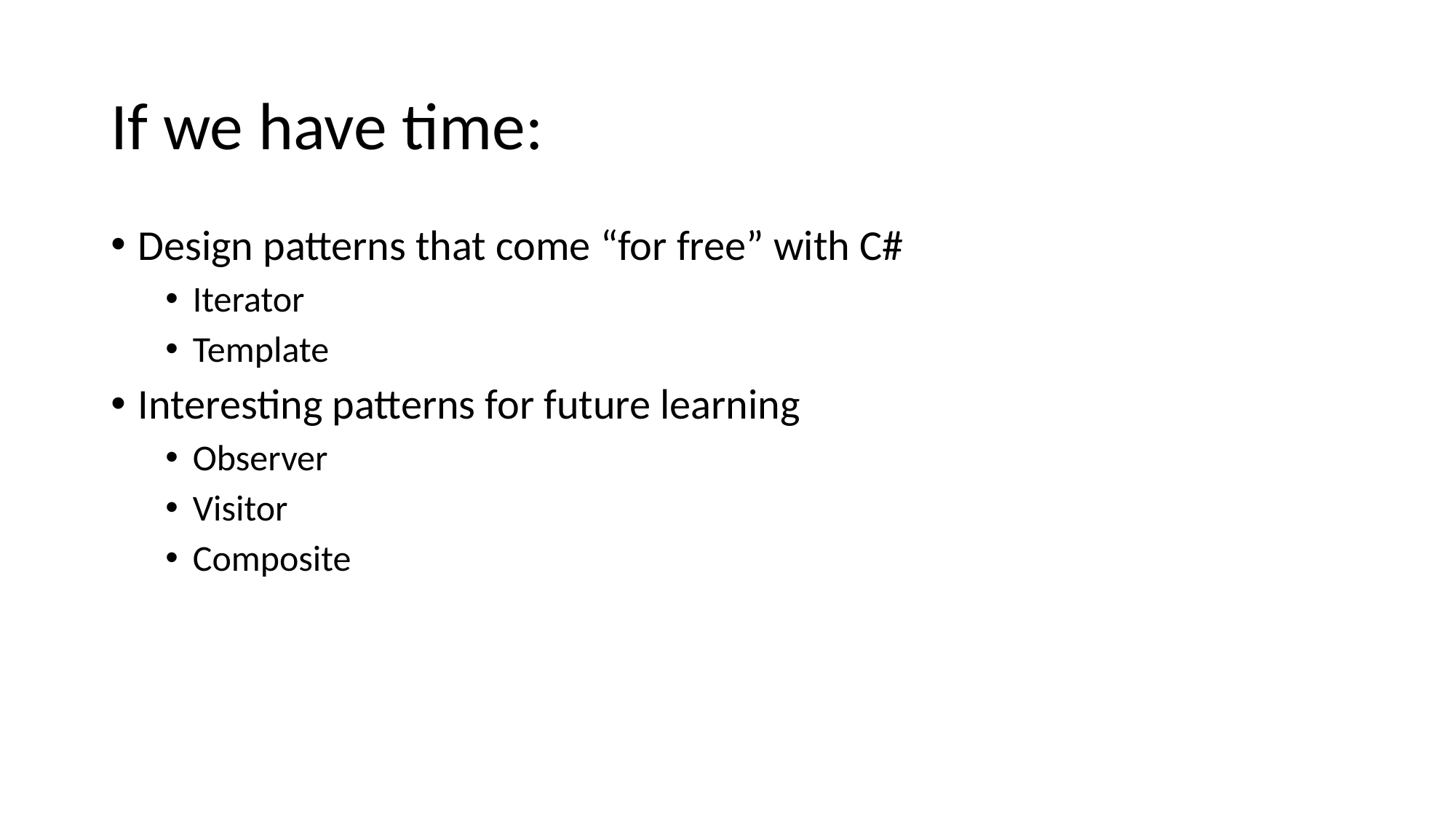

# If we have time:
Design patterns that come “for free” with C#
Iterator
Template
Interesting patterns for future learning
Observer
Visitor
Composite